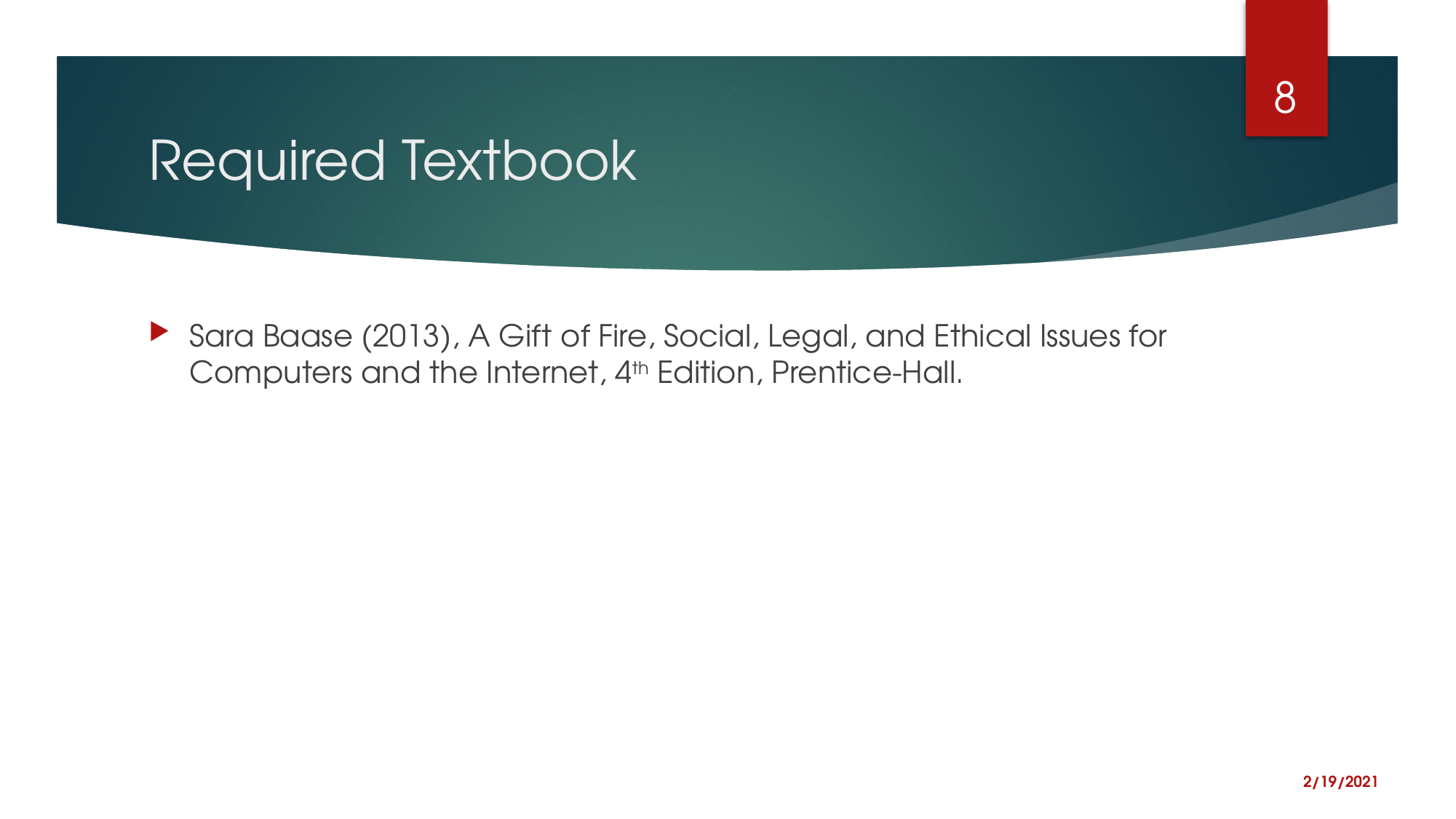

8
# Required Textbook
Sara Baase (2013), A Gift of Fire, Social, Legal, and Ethical Issues for Computers and the Internet, 4th Edition, Prentice-Hall.

2/19/2021